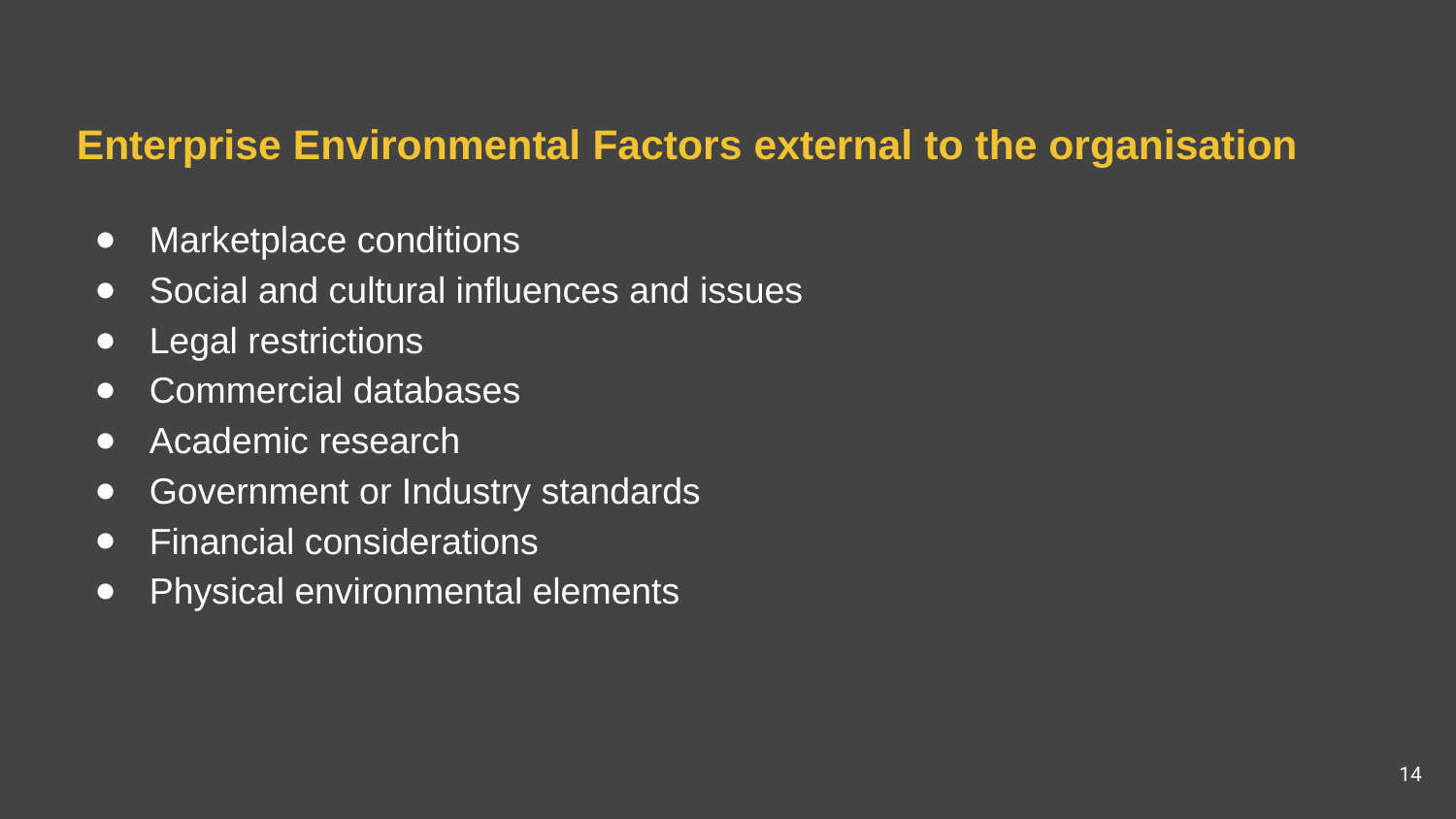

# Enterprise Environmental Factors external to the organisation
Marketplace conditions
Social and cultural influences and issues
Legal restrictions
Commercial databases
Academic research
Government or Industry standards
Financial considerations
Physical environmental elements
14